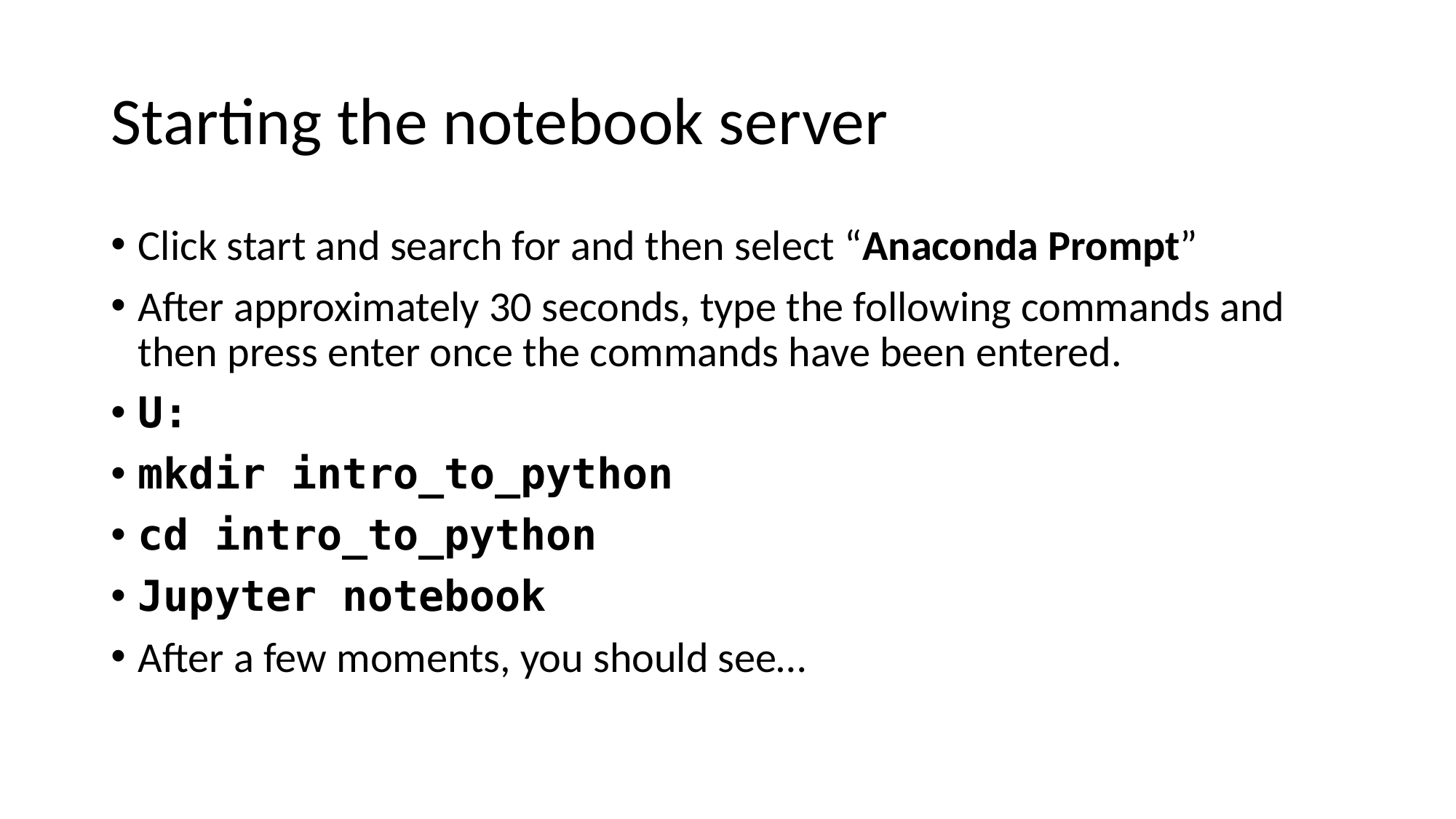

# Starting the notebook server
Click start and search for and then select “Anaconda Prompt”
After approximately 30 seconds, type the following commands and then press enter once the commands have been entered.
U:
mkdir intro_to_python
cd intro_to_python
Jupyter notebook
After a few moments, you should see…